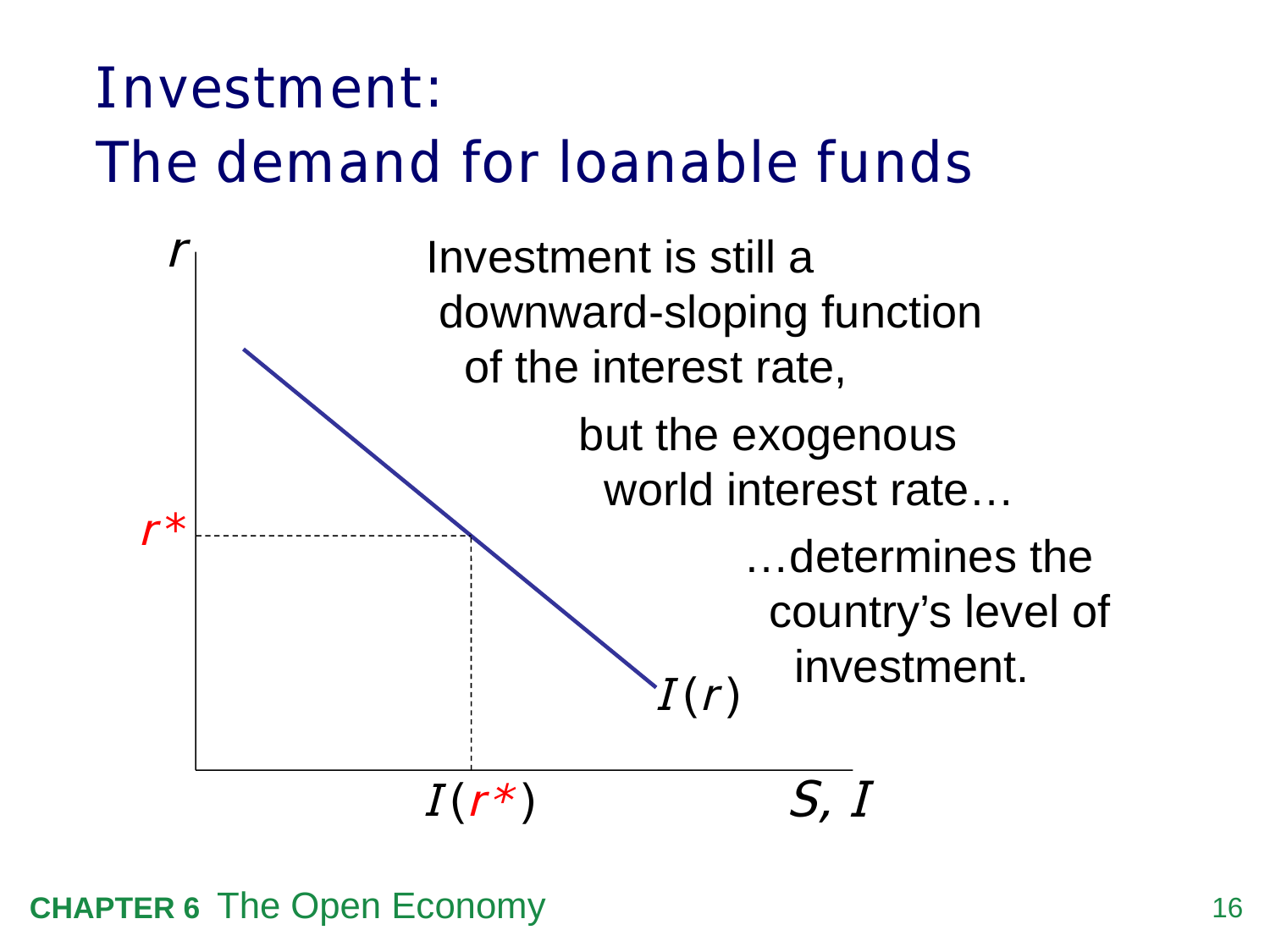

# Investment: The demand for loanable funds
r

S, I

Investment is still a
 downward-sloping function
   of the interest rate,

I (r )
but the exogenous
  world interest rate…
r *
…determines the
  country’s level of
    investment.

I (r* )